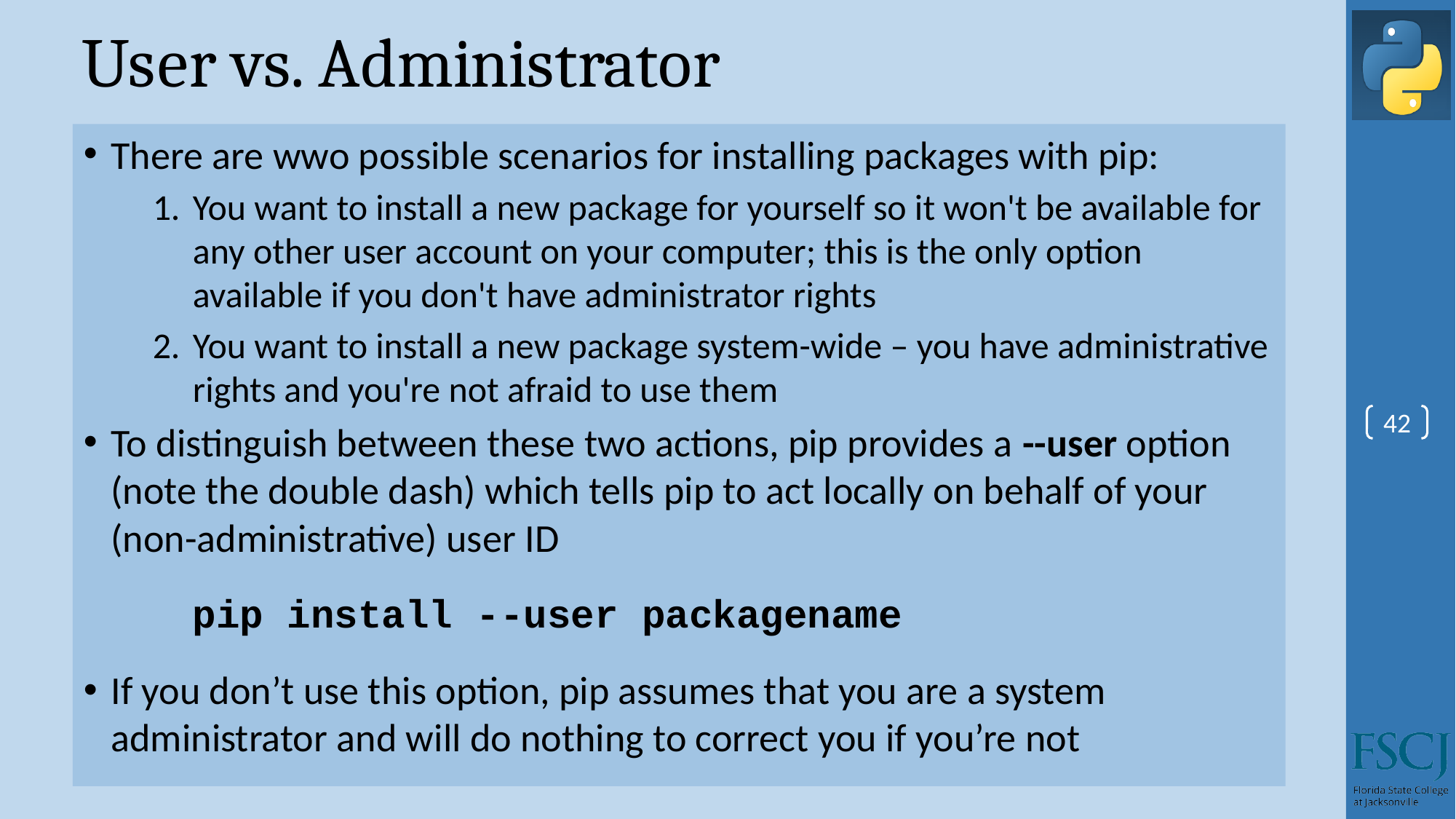

# User vs. Administrator
There are wwo possible scenarios for installing packages with pip:
You want to install a new package for yourself so it won't be available for any other user account on your computer; this is the only option available if you don't have administrator rights
You want to install a new package system-wide – you have administrative rights and you're not afraid to use them
To distinguish between these two actions, pip provides a --user option (note the double dash) which tells pip to act locally on behalf of your (non-administrative) user ID

pip install --user packagename

If you don’t use this option, pip assumes that you are a system administrator and will do nothing to correct you if you’re not
42